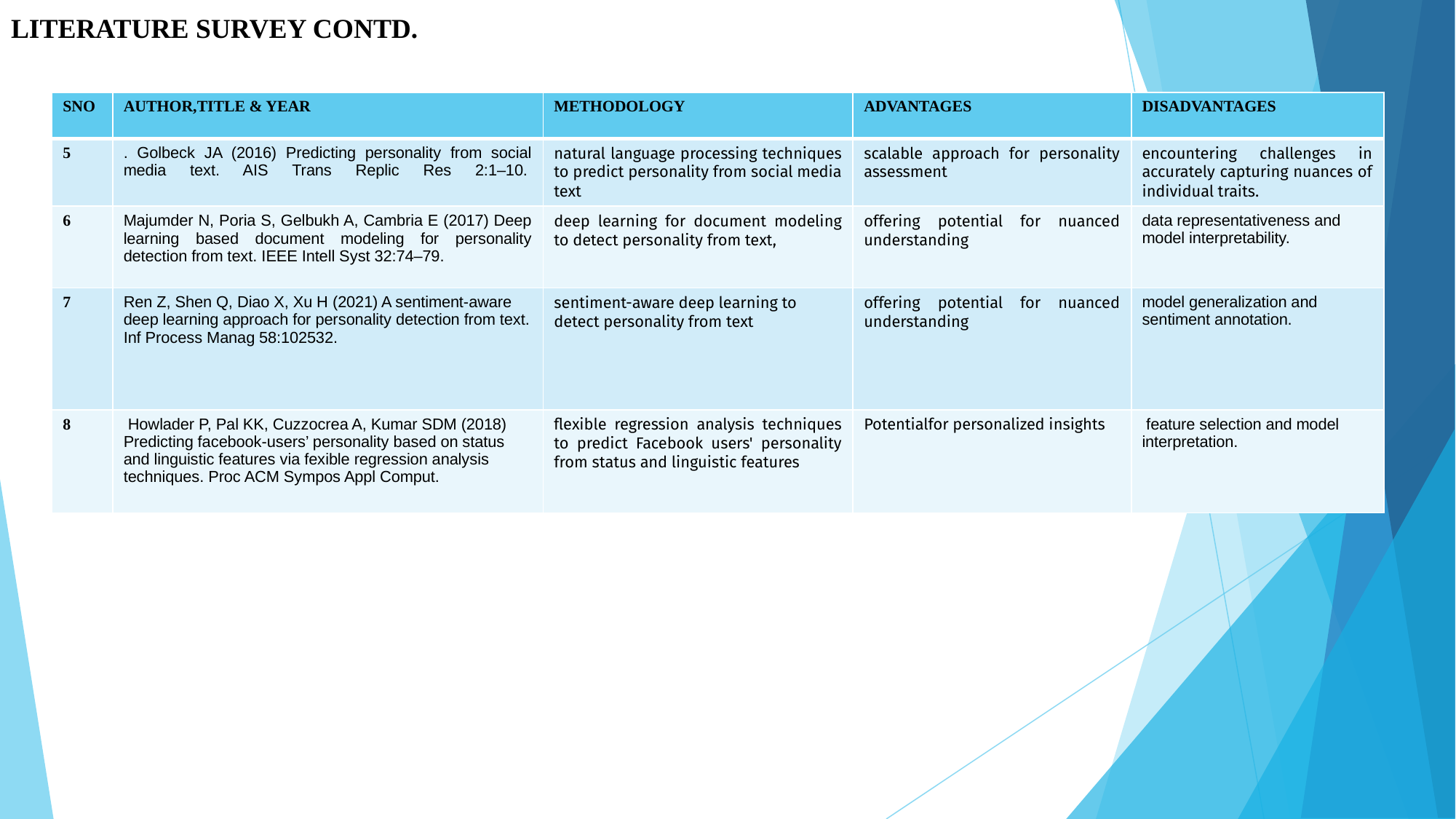

LITERATURE SURVEY CONTD.
| SNO | AUTHOR,TITLE & YEAR | METHODOLOGY | ADVANTAGES | DISADVANTAGES |
| --- | --- | --- | --- | --- |
| 5 | . Golbeck JA (2016) Predicting personality from social media text. AIS Trans Replic Res 2:1–10. | natural language processing techniques to predict personality from social media text | scalable approach for personality assessment | encountering challenges in accurately capturing nuances of individual traits. |
| 6 | ​Majumder N, Poria S, Gelbukh A, Cambria E (2017) Deep learning based document modeling for personality detection from text. IEEE Intell Syst 32:74–79. | deep learning for document modeling to detect personality from text, | offering potential for nuanced understanding | data representativeness and model interpretability. |
| 7 | Ren Z, Shen Q, Diao X, Xu H (2021) A sentiment-aware deep learning approach for personality detection from text. Inf Process Manag 58:102532. | sentiment-aware deep learning to detect personality from text | offering potential for nuanced understanding | model generalization and sentiment annotation. |
| 8 | Howlader P, Pal KK, Cuzzocrea A, Kumar SDM (2018) Predicting facebook-users’ personality based on status and linguistic features via fexible regression analysis techniques. Proc ACM Sympos Appl Comput. | flexible regression analysis techniques to predict Facebook users' personality from status and linguistic features | Potentialfor personalized insights | feature selection and model interpretation. |